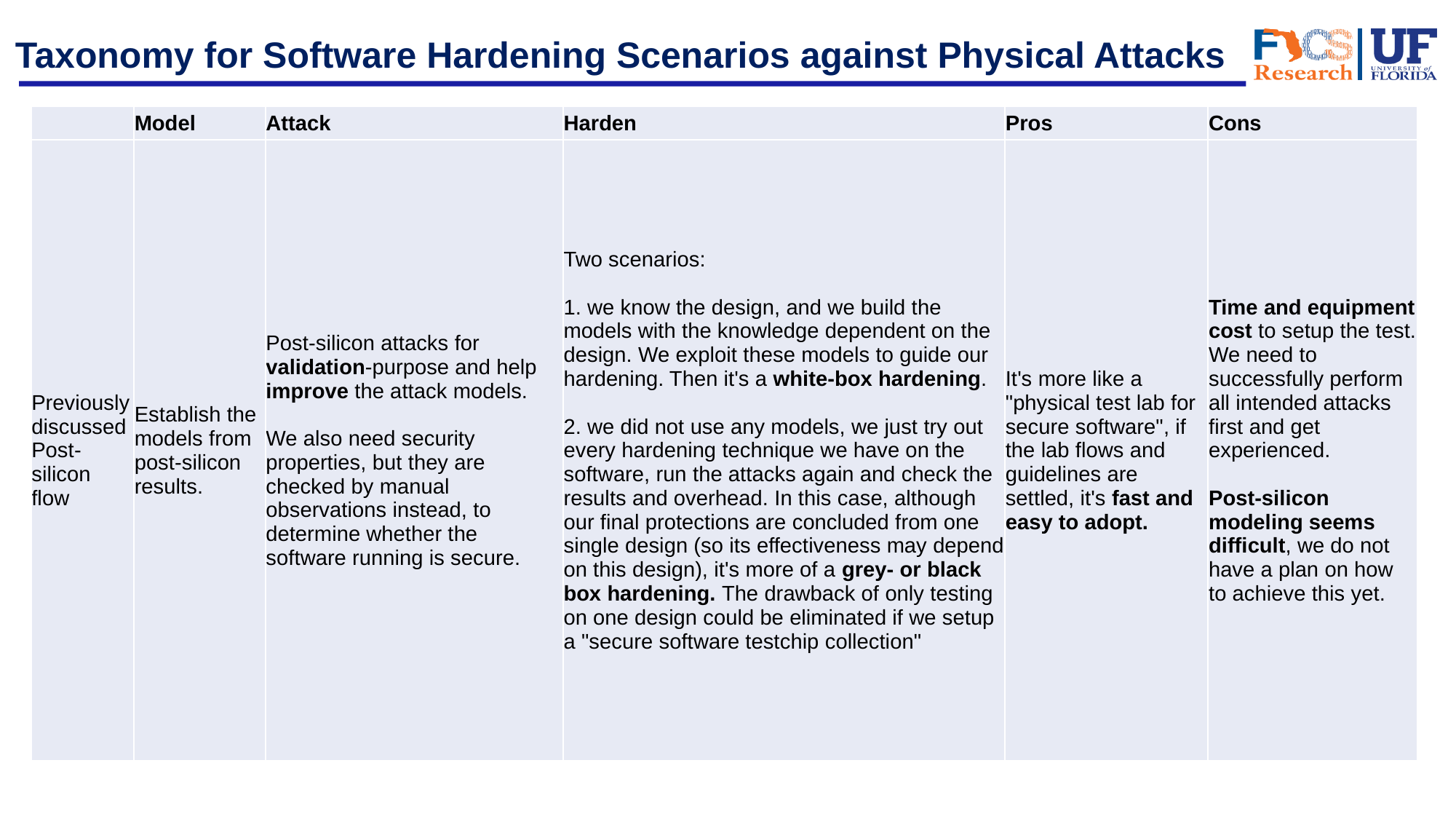

# Taxonomy for Software Hardening Scenarios against Physical Attacks
|  | Model | Attack | Harden | Pros | Cons |
| --- | --- | --- | --- | --- | --- |
| Previously discussed Post-silicon flow | Establish the models from post-silicon results. | Post-silicon attacks for validation-purpose and help improve the attack models. We also need security properties, but they are checked by manual observations instead, to determine whether the software running is secure. | Two scenarios: 1. we know the design, and we build the models with the knowledge dependent on the design. We exploit these models to guide our hardening. Then it's a white-box hardening. 2. we did not use any models, we just try out every hardening technique we have on the software, run the attacks again and check the results and overhead. In this case, although our final protections are concluded from one single design (so its effectiveness may depend on this design), it's more of a grey- or black box hardening. The drawback of only testing on one design could be eliminated if we setup a "secure software testchip collection" | It's more like a "physical test lab for secure software", if the lab flows and guidelines are settled, it's fast and easy to adopt. | Time and equipment cost to setup the test. We need to successfully perform all intended attacks first and get experienced. Post-silicon modeling seems difficult, we do not have a plan on how to achieve this yet. |